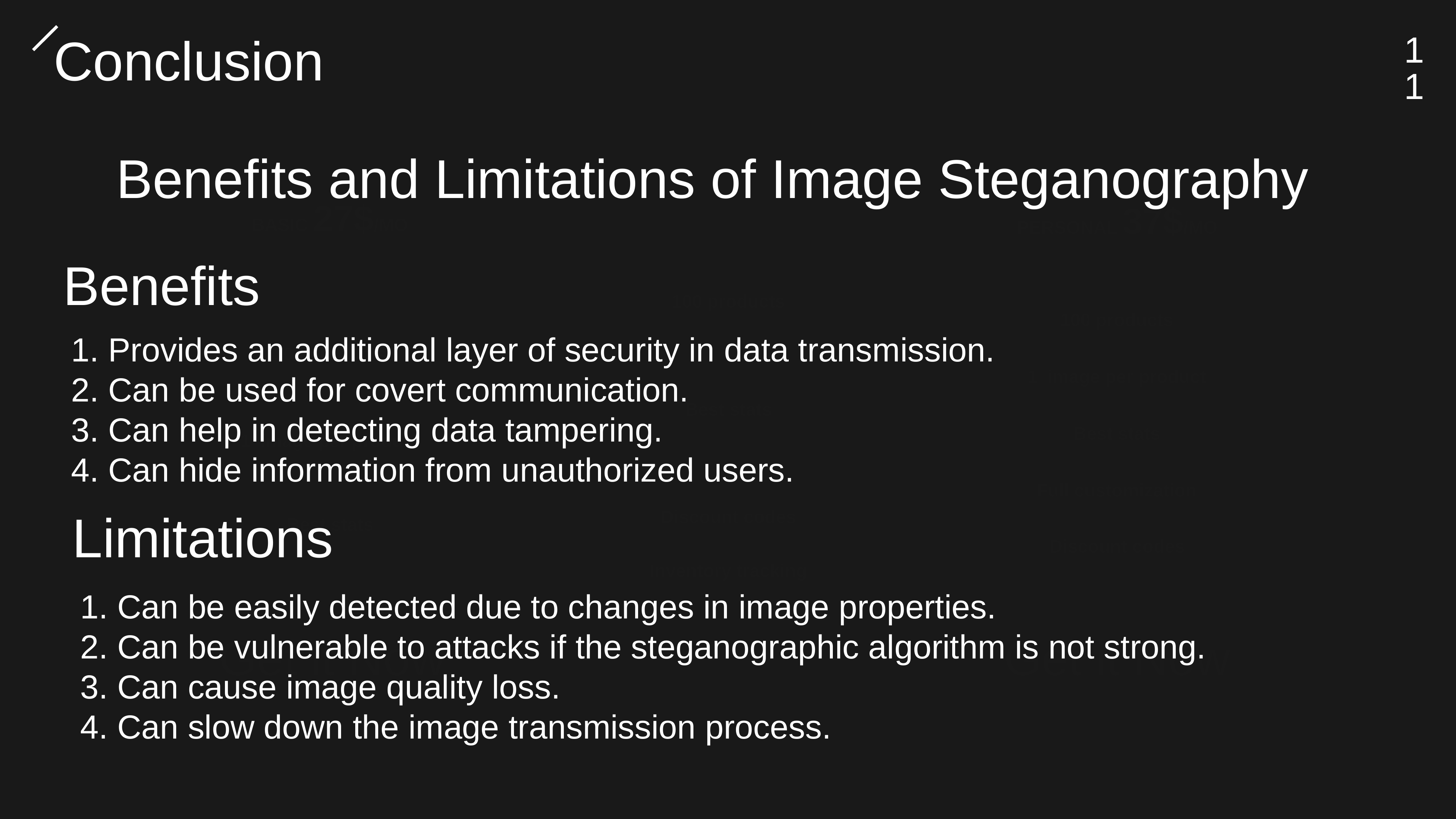

11
Conclusion

Benefits and Limitations of Image Steganography
BASIC 27$/MO
PERSONAL 37$/MO
Benefits
100 products
100 products
1. Provides an additional layer of security in data transmission.
2. Can be used for covert communication.
3. Can help in detecting data tampering.
4. Can hide information from unauthorized users.
100 products
1  image per product
Best stats
Best stats
1  image per product
Full customization
Discount codes
Best stats
Limitations
Discount codes
Inventory tracking
1. Can be easily detected due to changes in image properties.
2. Can be vulnerable to attacks if the steganographic algorithm is not strong.
3. Can cause image quality loss.
4. Can slow down the image transmission process.
Get it Now
Get it Now